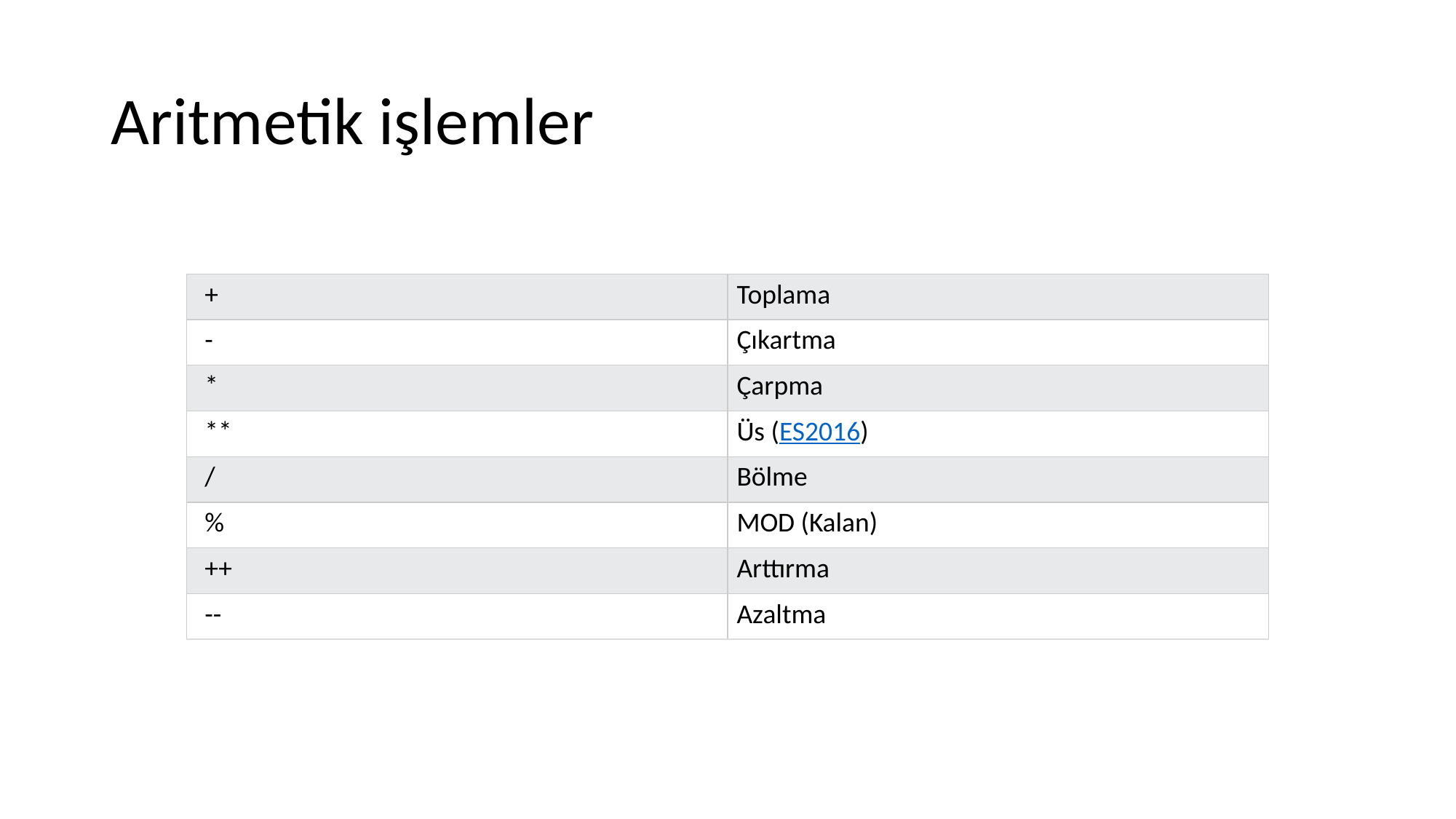

# Aritmetik işlemler
| + | Toplama |
| --- | --- |
| - | Çıkartma |
| \* | Çarpma |
| \*\* | Üs (ES2016) |
| / | Bölme |
| % | MOD (Kalan) |
| ++ | Arttırma |
| -- | Azaltma |